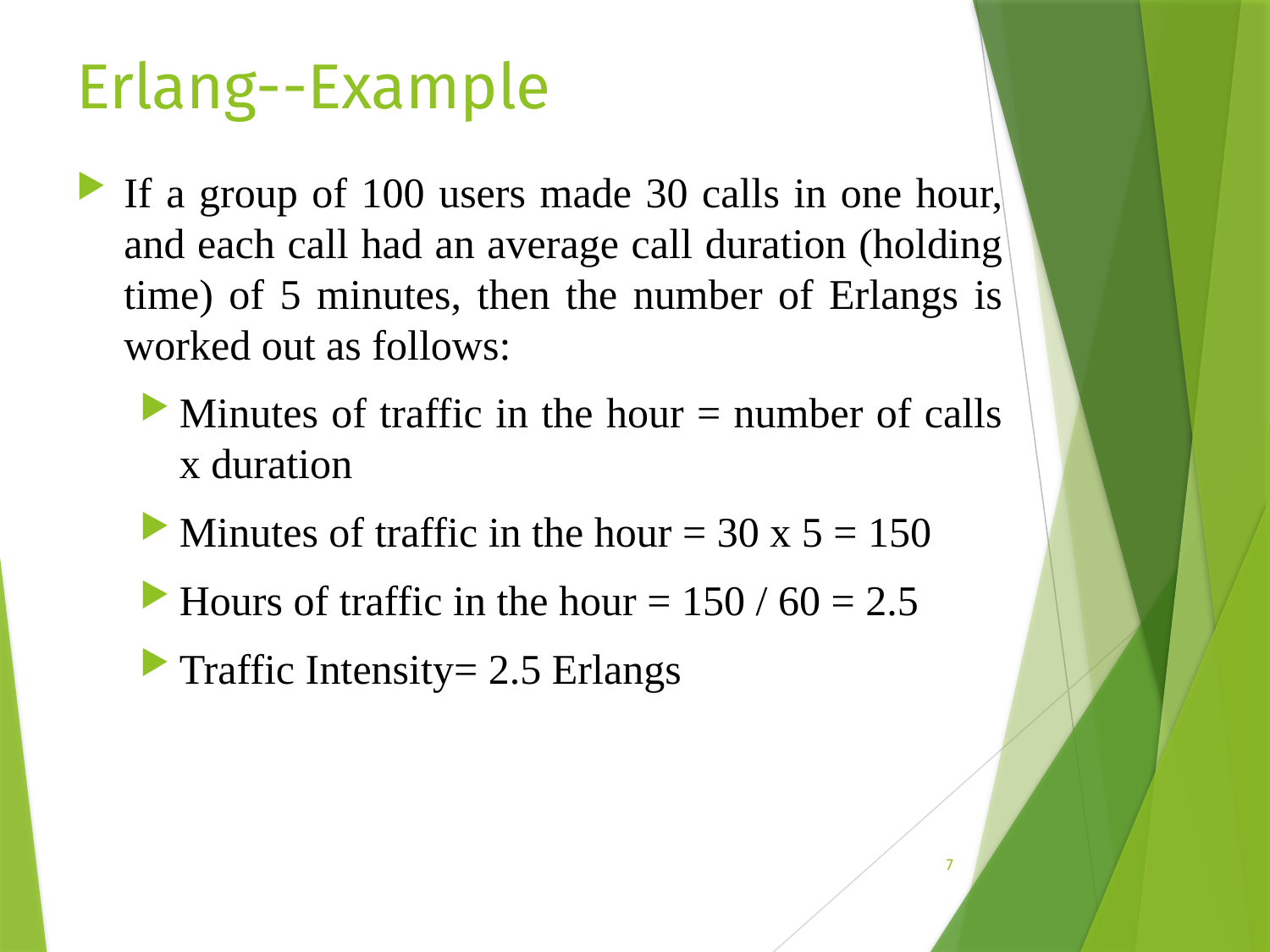

# Erlang--Example
If a group of 100 users made 30 calls in one hour, and each call had an average call duration (holding time) of 5 minutes, then the number of Erlangs is worked out as follows:
Minutes of traffic in the hour = number of calls x duration
Minutes of traffic in the hour = 30 x 5 = 150
Hours of traffic in the hour = 150 / 60 = 2.5
Traffic Intensity= 2.5 Erlangs

7